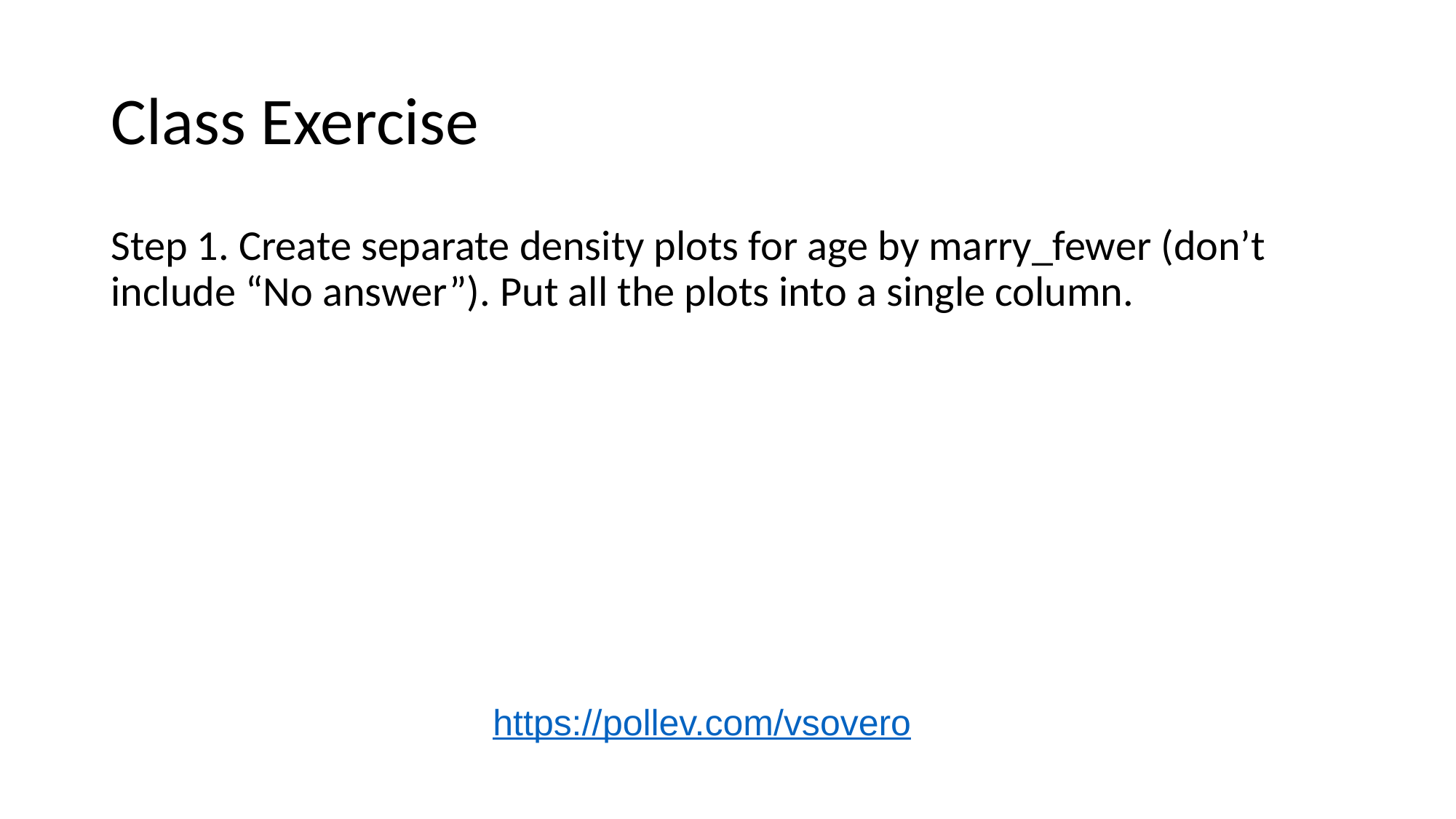

# Class Exercise
Step 1. Create separate density plots for age by marry_fewer (don’t include “No answer”). Put all the plots into a single column.

https://pollev.com/vsovero